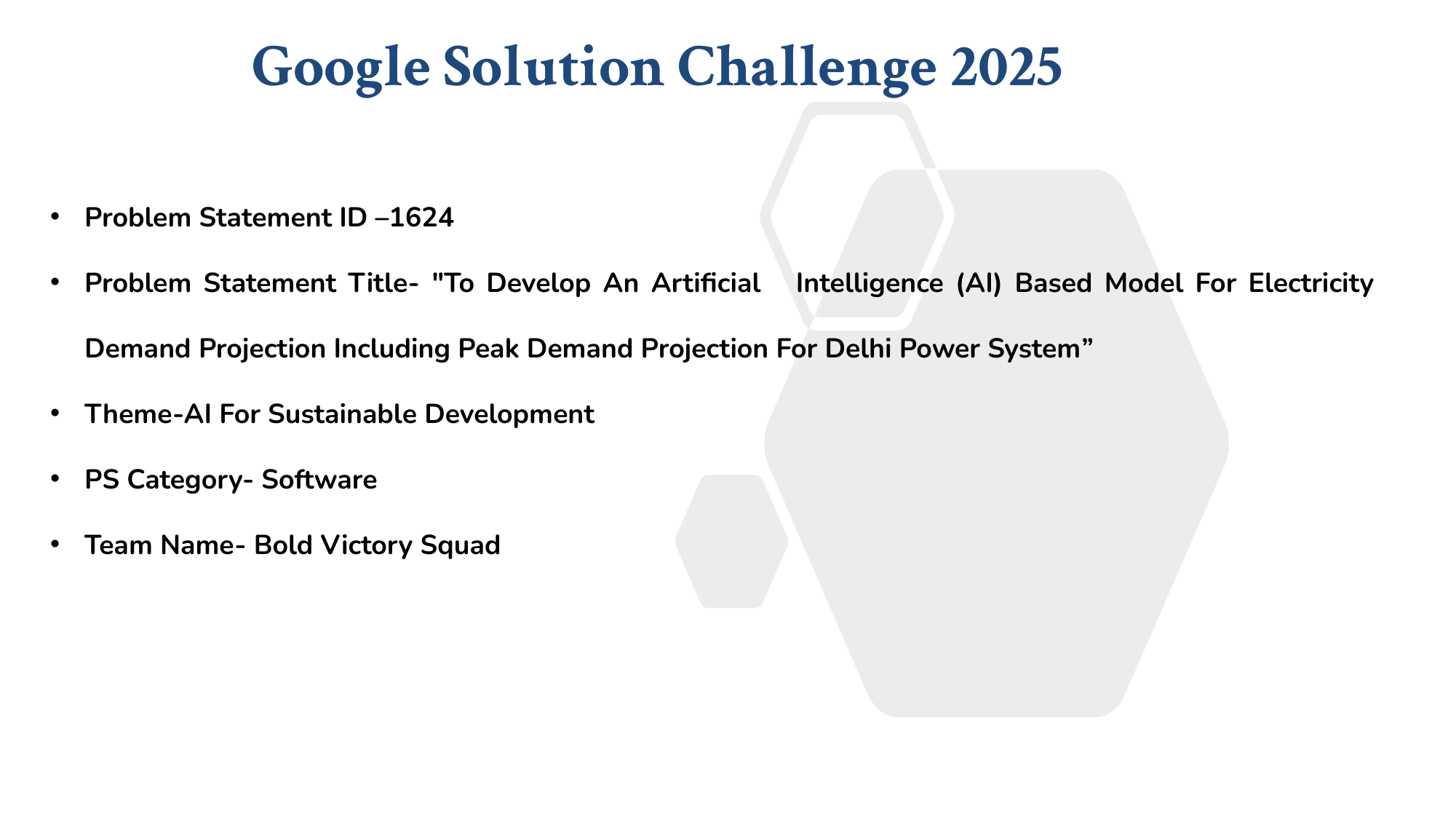

# Google Solution Challenge 2025

Problem Statement ID –1624
Problem Statement Title- "To Develop An Artificial   Intelligence (AI) Based Model For Electricity Demand Projection Including Peak Demand Projection For Delhi Power System”
Theme-AI For Sustainable Development
PS Category- Software
Team Name- Bold Victory Squad